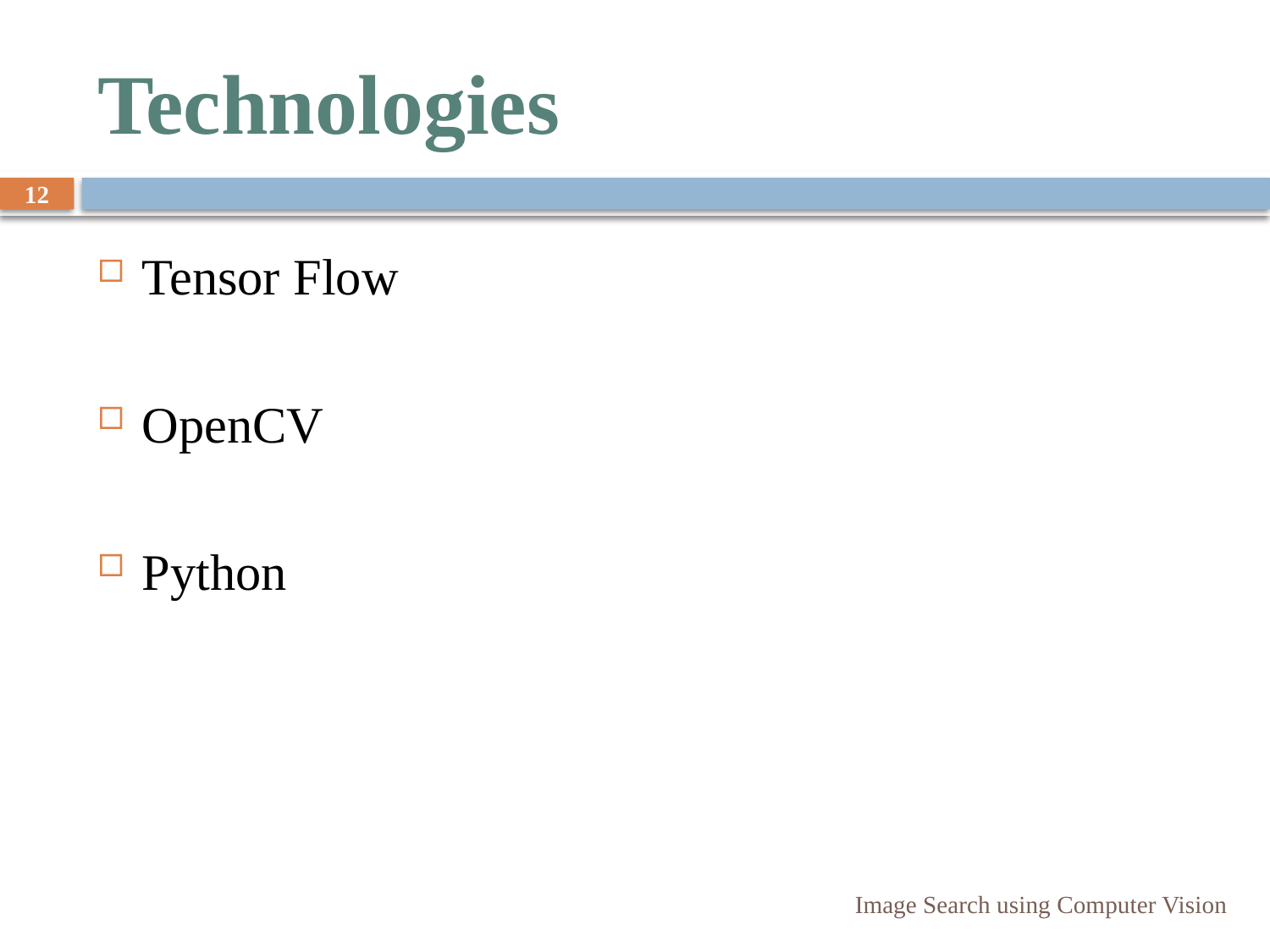

# Technologies
12
Tensor Flow

OpenCV

Python

Image Search using Computer Vision